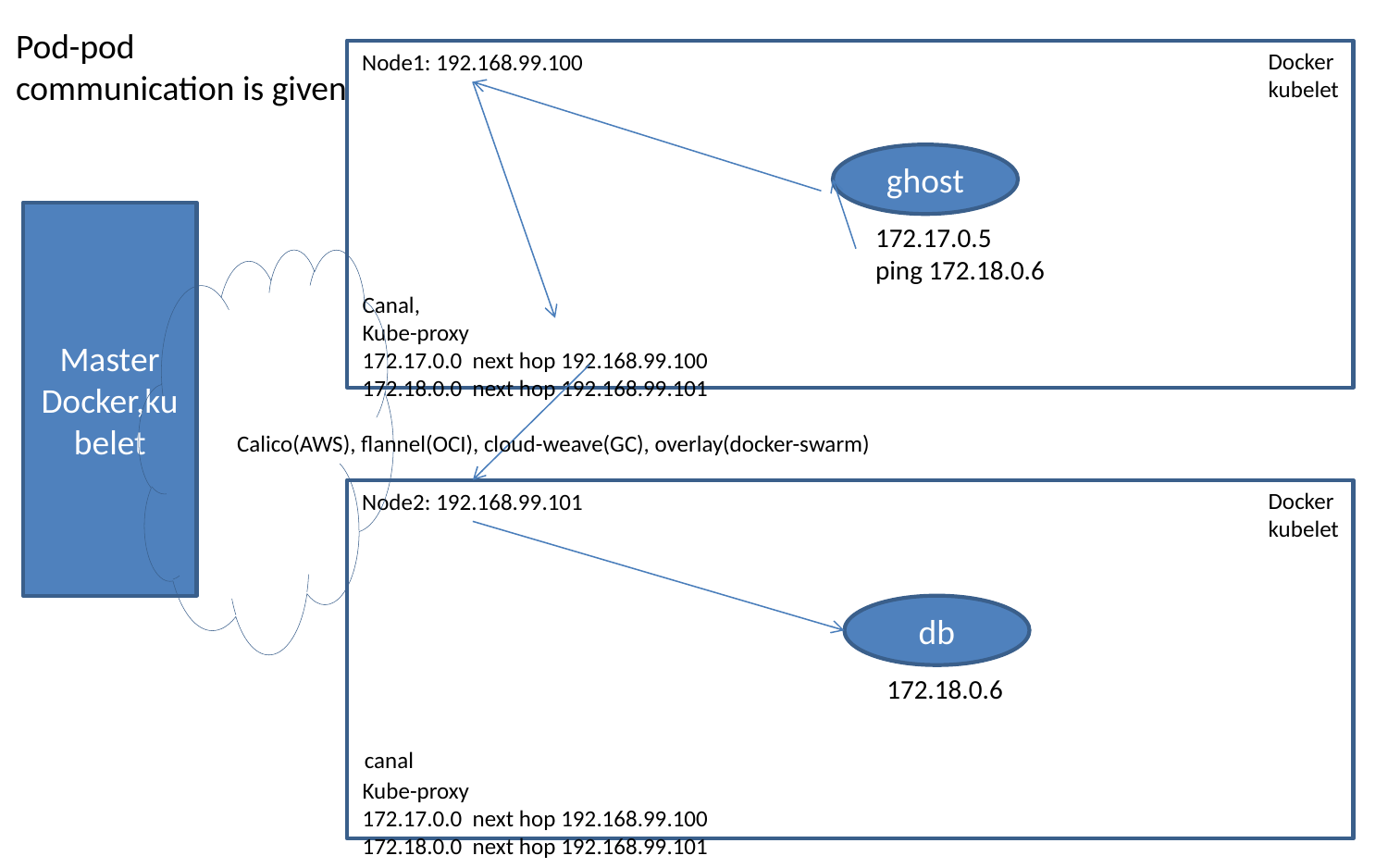

Pod-pod
communication is given
Docker
kubelet

Node1: 192.168.99.100
ghost
Master
Docker,kubelet
172.17.0.5
ping 172.18.0.6

Canal,
Kube-proxy
172.17.0.0  next hop 192.168.99.100
172.18.0.0  next hop 192.168.99.101
Calico(AWS), flannel(OCI), cloud-weave(GC), overlay(docker-swarm)
Docker
kubelet

Node2: 192.168.99.101
db
172.18.0.6
canal

Kube-proxy
172.17.0.0  next hop 192.168.99.100
172.18.0.0  next hop 192.168.99.101